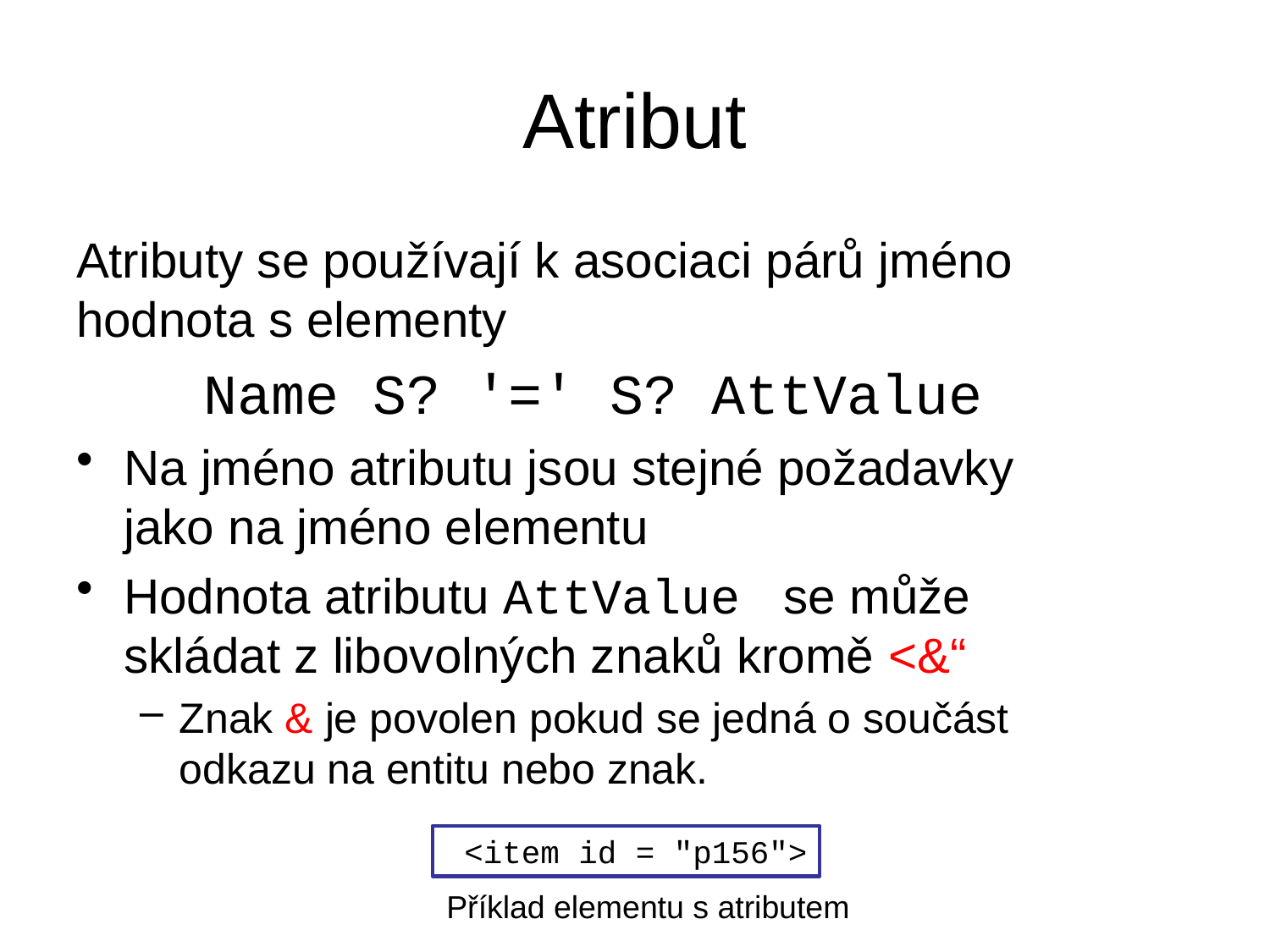

# Atribut
Atributy se používají k asociaci párů jméno hodnota s elementy
	Name S? '=' S? AttValue
Na jméno atributu jsou stejné požadavky  jako na jméno elementu
Hodnota atributu AttValue  se může skládat z libovolných znaků kromě <&“
Znak & je povolen pokud se jedná o součást odkazu na entitu nebo znak.

 <item id = "p156">
Příklad elementu s atributem